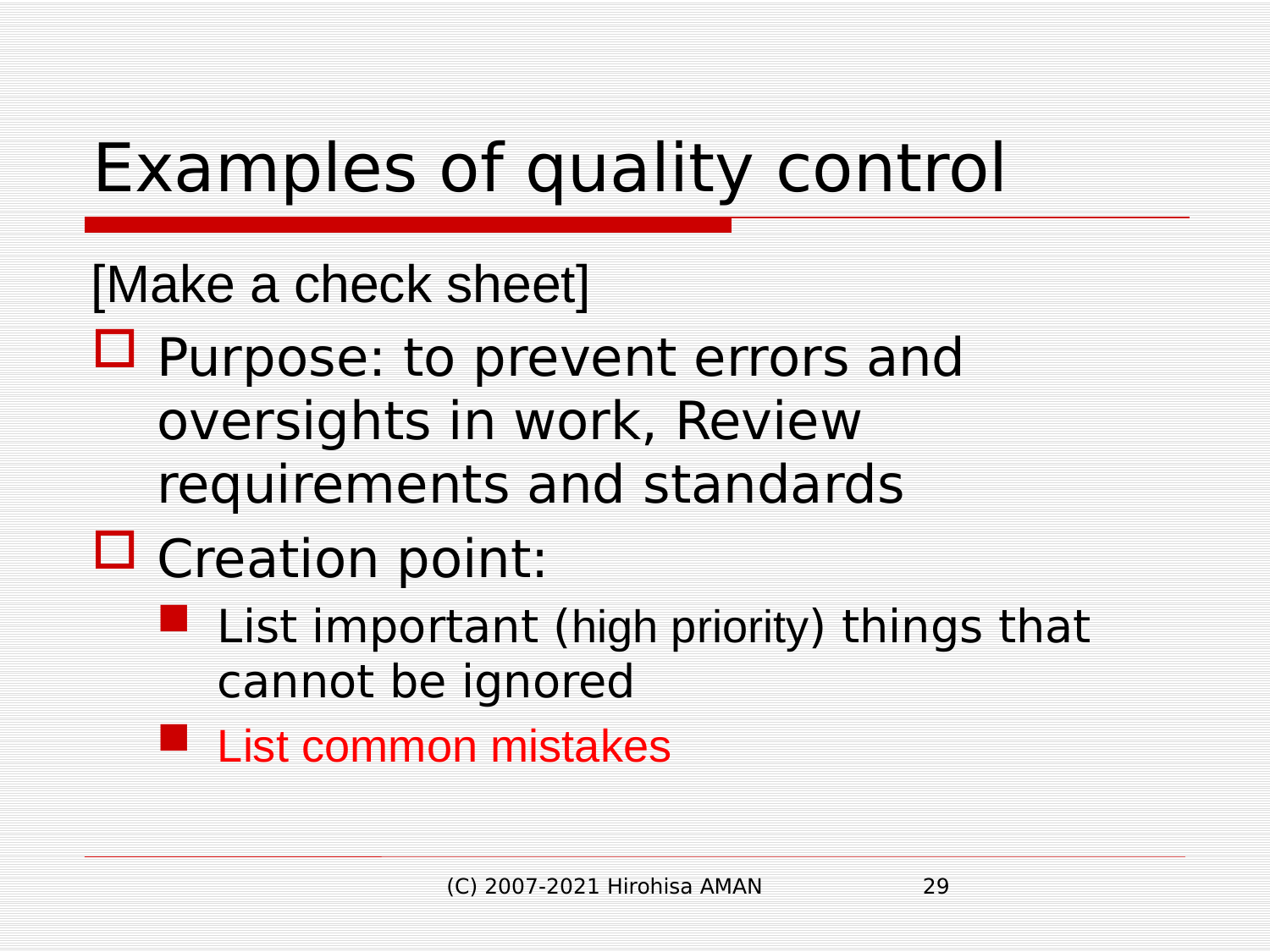

# Examples of quality control
[Make a check sheet]
Purpose: to prevent errors and oversights in work, Review requirements and standards
Creation point:
List important (high priority) things that cannot be ignored
List common mistakes
(C) 2007-2021 Hirohisa AMAN
29